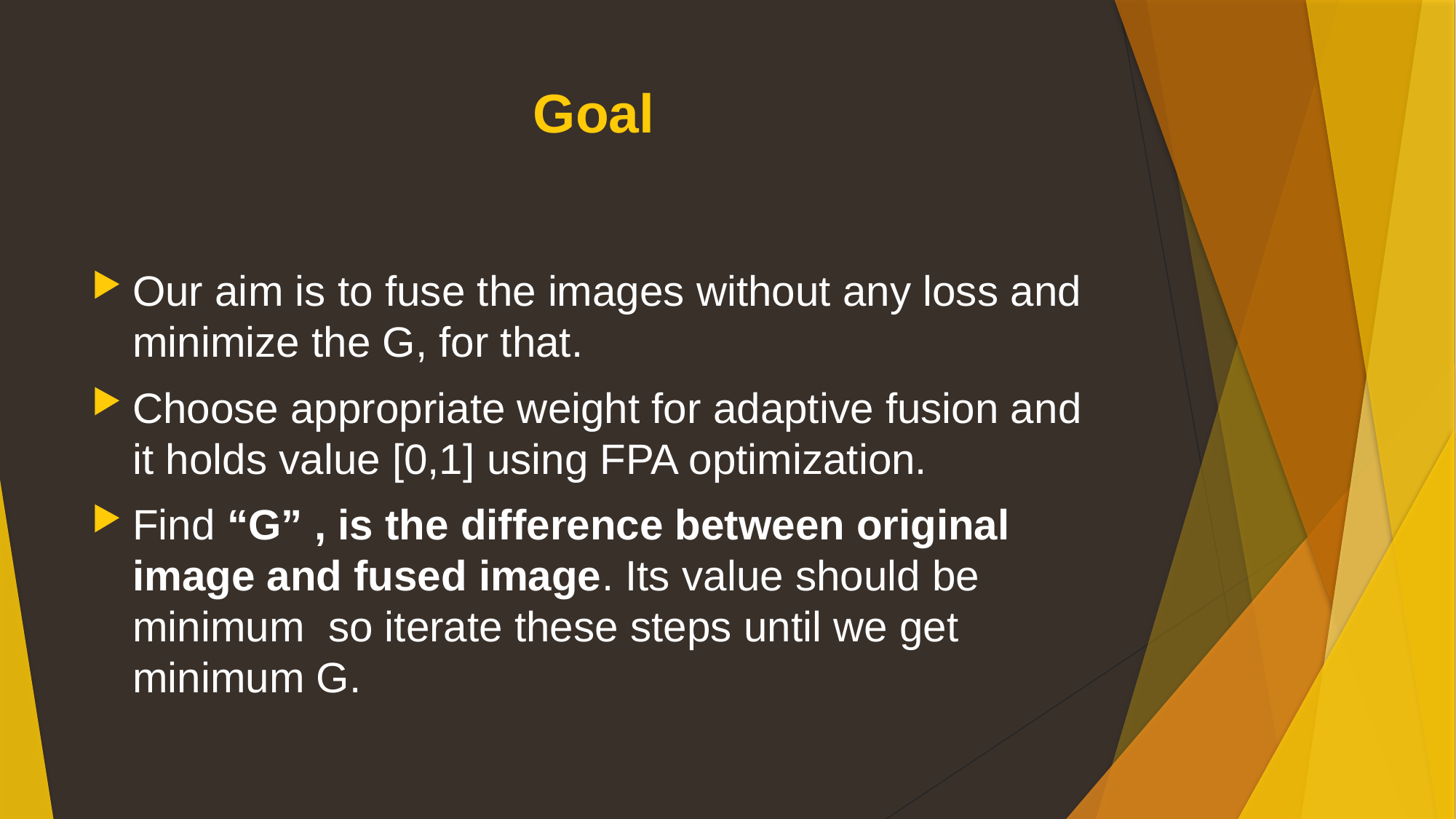

# Goal
Our aim is to fuse the images without any loss and minimize the G, for that.
Choose appropriate weight for adaptive fusion and it holds value [0,1] using FPA optimization.
Find “G” , is the difference between original image and fused image. Its value should be minimum  so iterate these steps until we get minimum G.